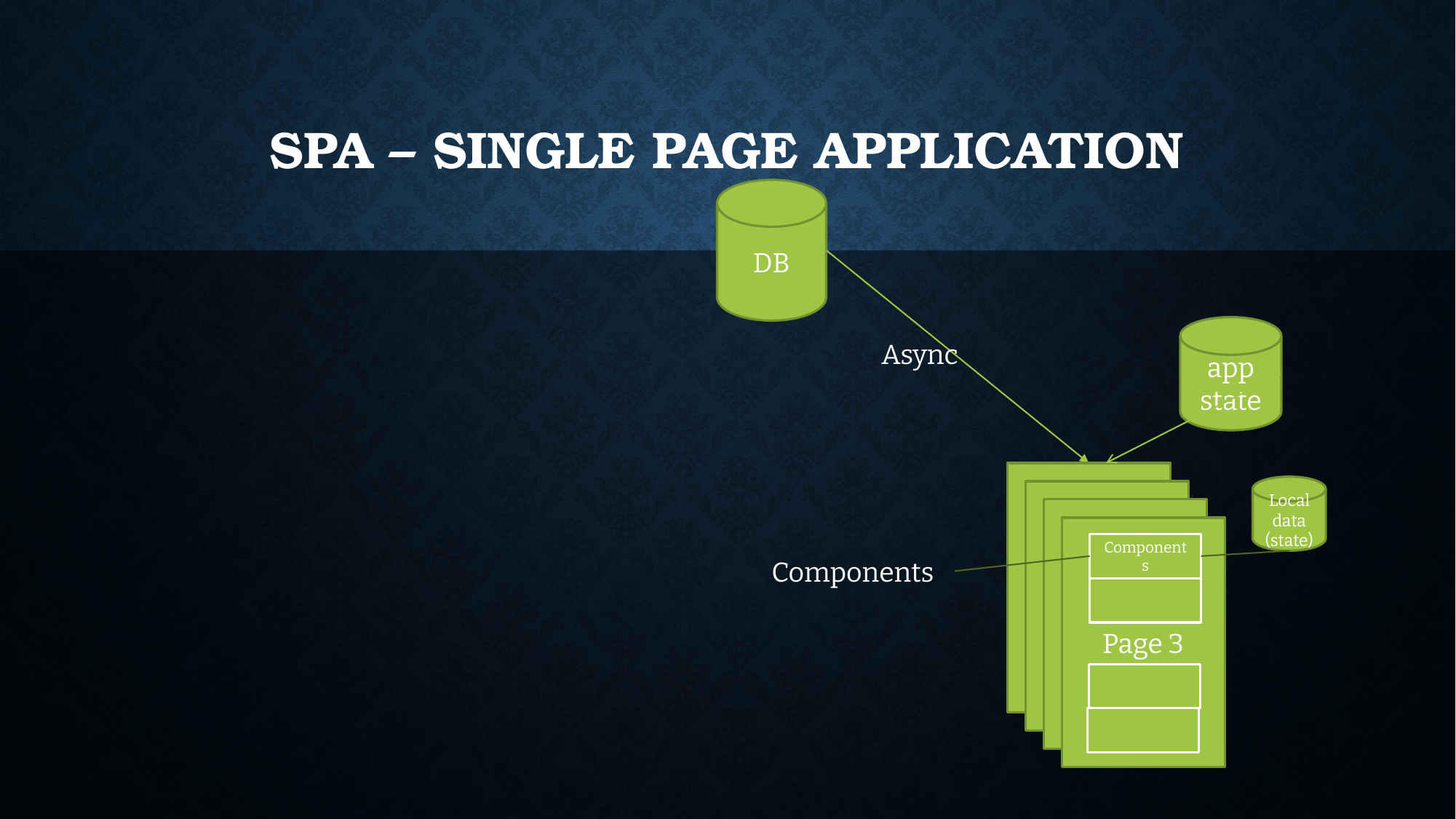

# SPA – single page application
DB

app state
Async
Page 1
Page 1
Page 1
Page 3
Local data
(state)
Components
Components